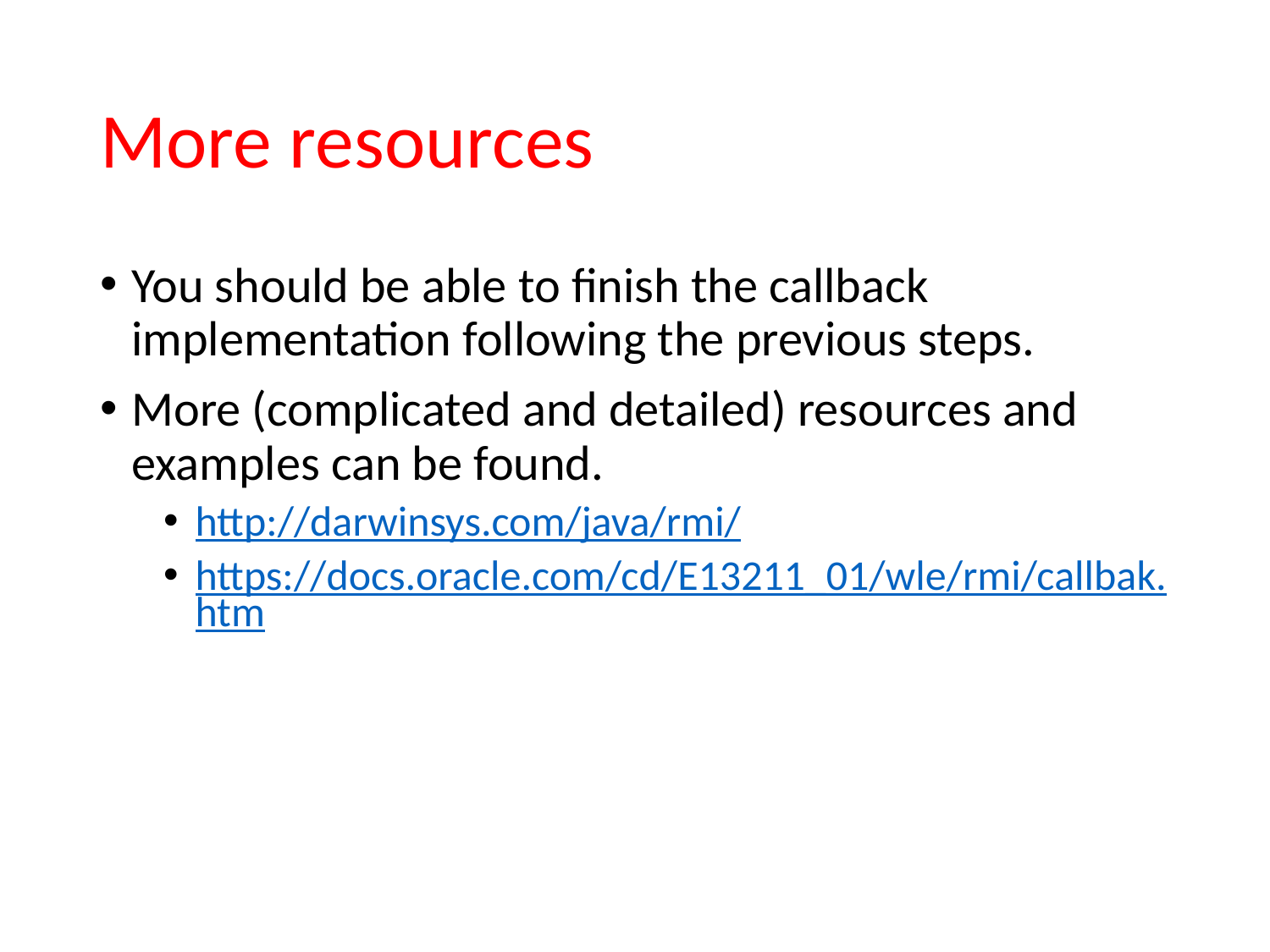

# More resources
You should be able to finish the callback implementation following the previous steps.
More (complicated and detailed) resources and examples can be found.
http://darwinsys.com/java/rmi/
https://docs.oracle.com/cd/E13211_01/wle/rmi/callbak.htm